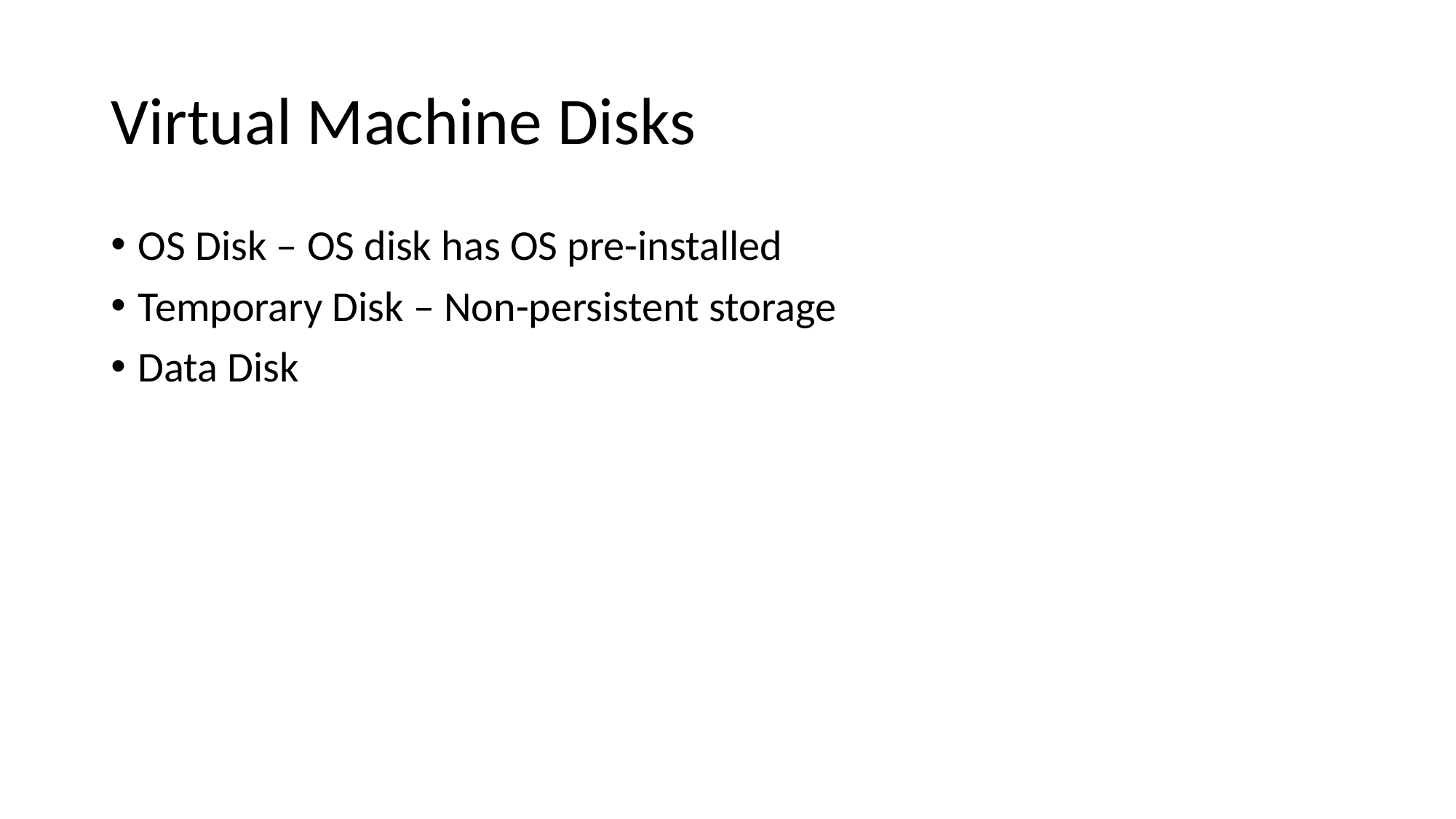

# Virtual Machine Disks
OS Disk – OS disk has OS pre-installed
Temporary Disk – Non-persistent storage
Data Disk